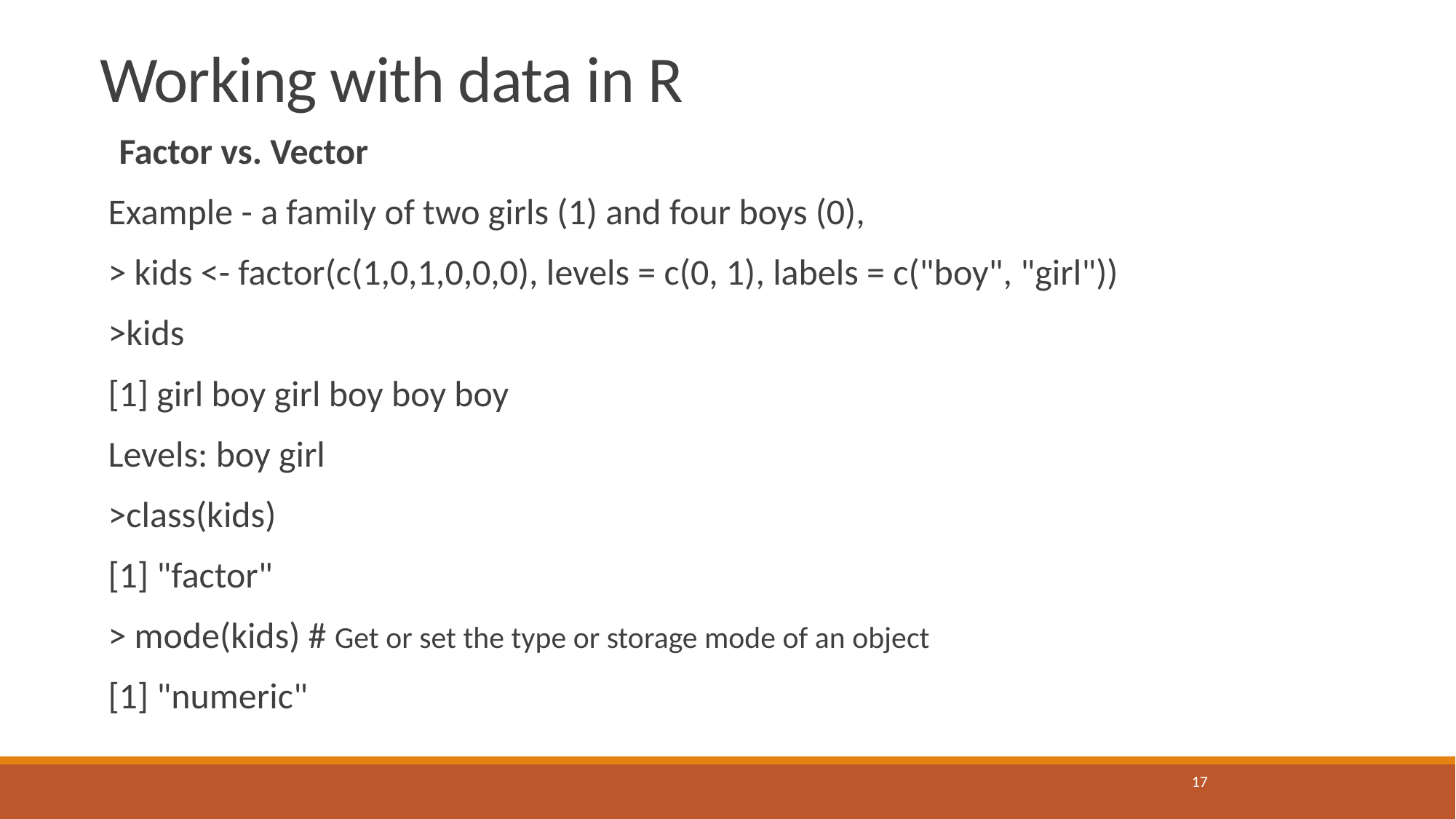

# Working with data in R
Factor vs. Vector
Example - a family of two girls (1) and four boys (0),
> kids <- factor(c(1,0,1,0,0,0), levels = c(0, 1), labels = c("boy", "girl"))
>kids
[1] girl boy girl boy boy boy
Levels: boy girl
>class(kids)
[1] "factor"
> mode(kids) # Get or set the type or storage mode of an object
[1] "numeric"
17